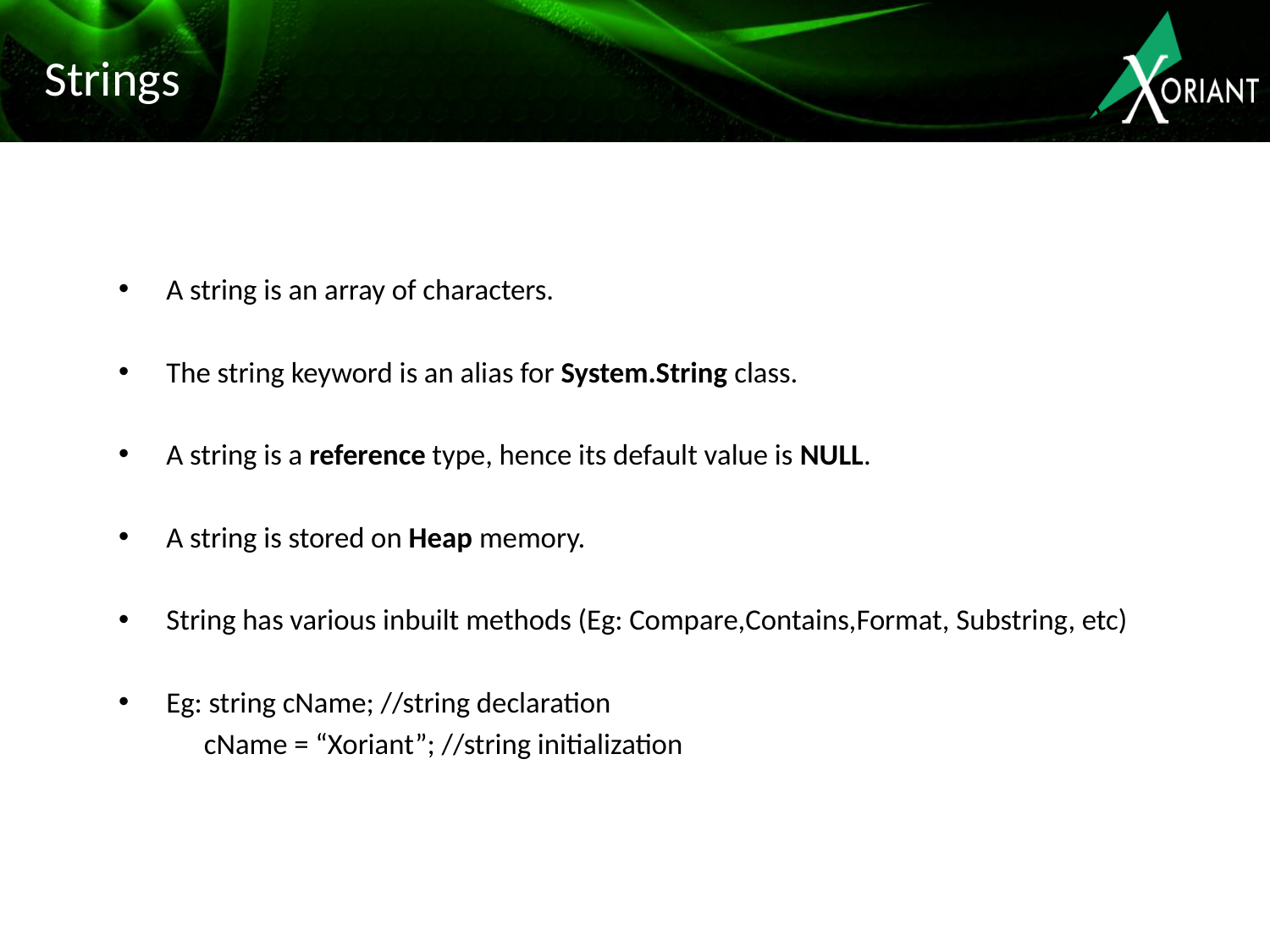

# Strings
A string is an array of characters.

The string keyword is an alias for System.String class.

A string is a reference type, hence its default value is NULL.

A string is stored on Heap memory.

String has various inbuilt methods (Eg: Compare,Contains,Format, Substring, etc)

Eg: string cName; //string declaration
             cName = “Xoriant”; //string initialization